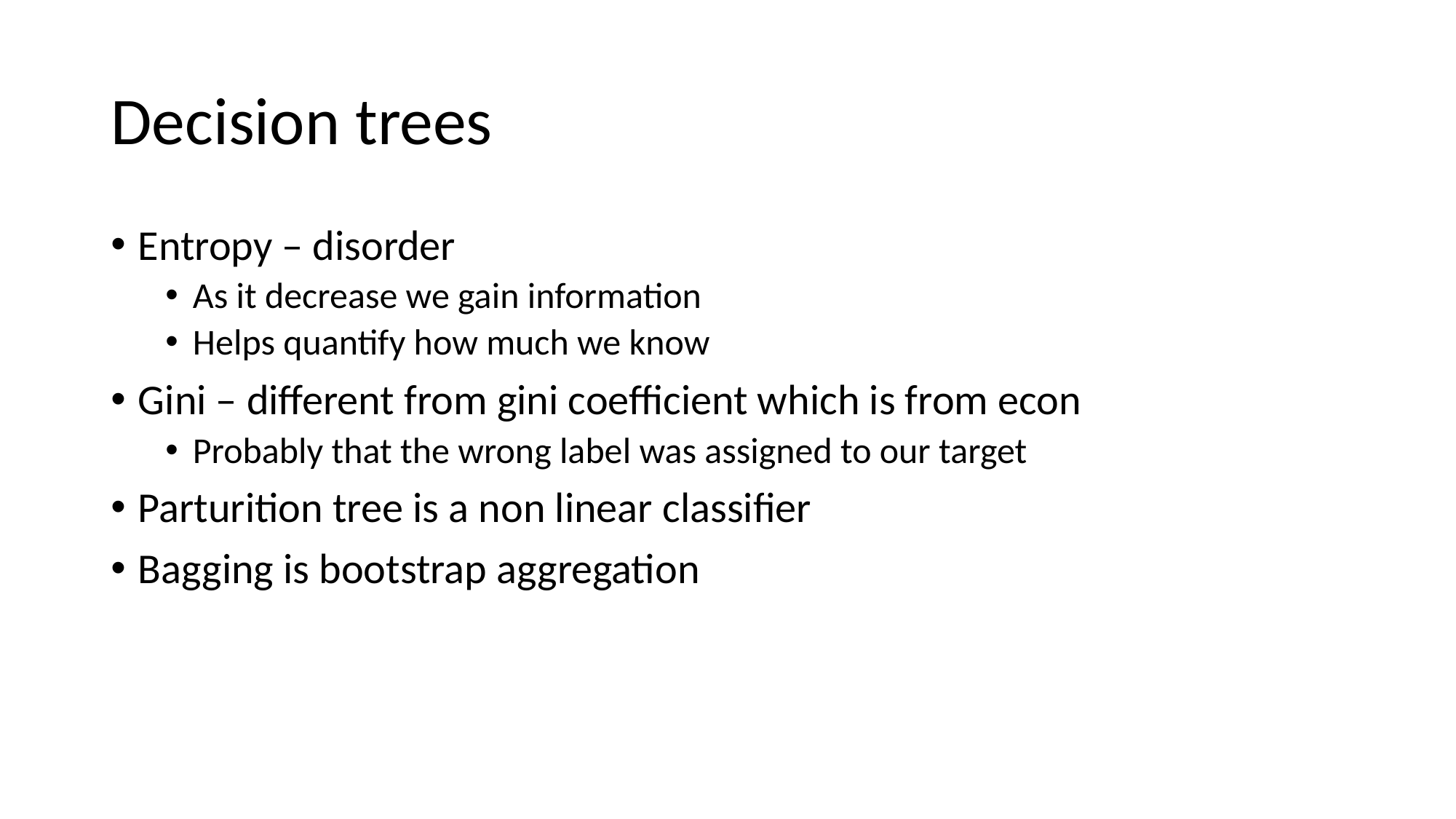

# Decision trees
Entropy – disorder
As it decrease we gain information
Helps quantify how much we know
Gini – different from gini coefficient which is from econ
Probably that the wrong label was assigned to our target
Parturition tree is a non linear classifier
Bagging is bootstrap aggregation